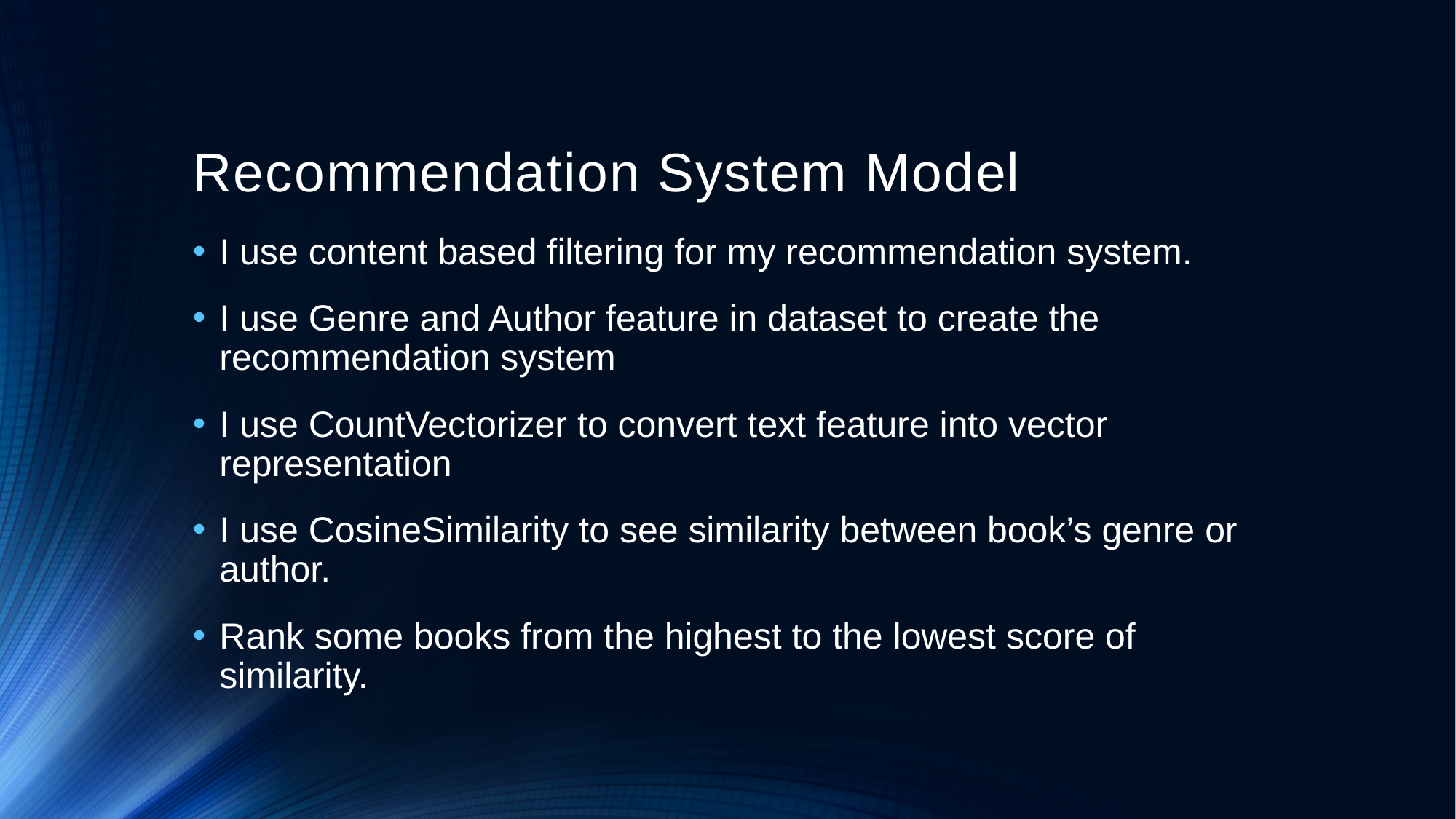

# Recommendation System Model
I use content based filtering for my recommendation system.
I use Genre and Author feature in dataset to create the recommendation system
I use CountVectorizer to convert text feature into vector representation
I use CosineSimilarity to see similarity between book’s genre or author.
Rank some books from the highest to the lowest score of similarity.